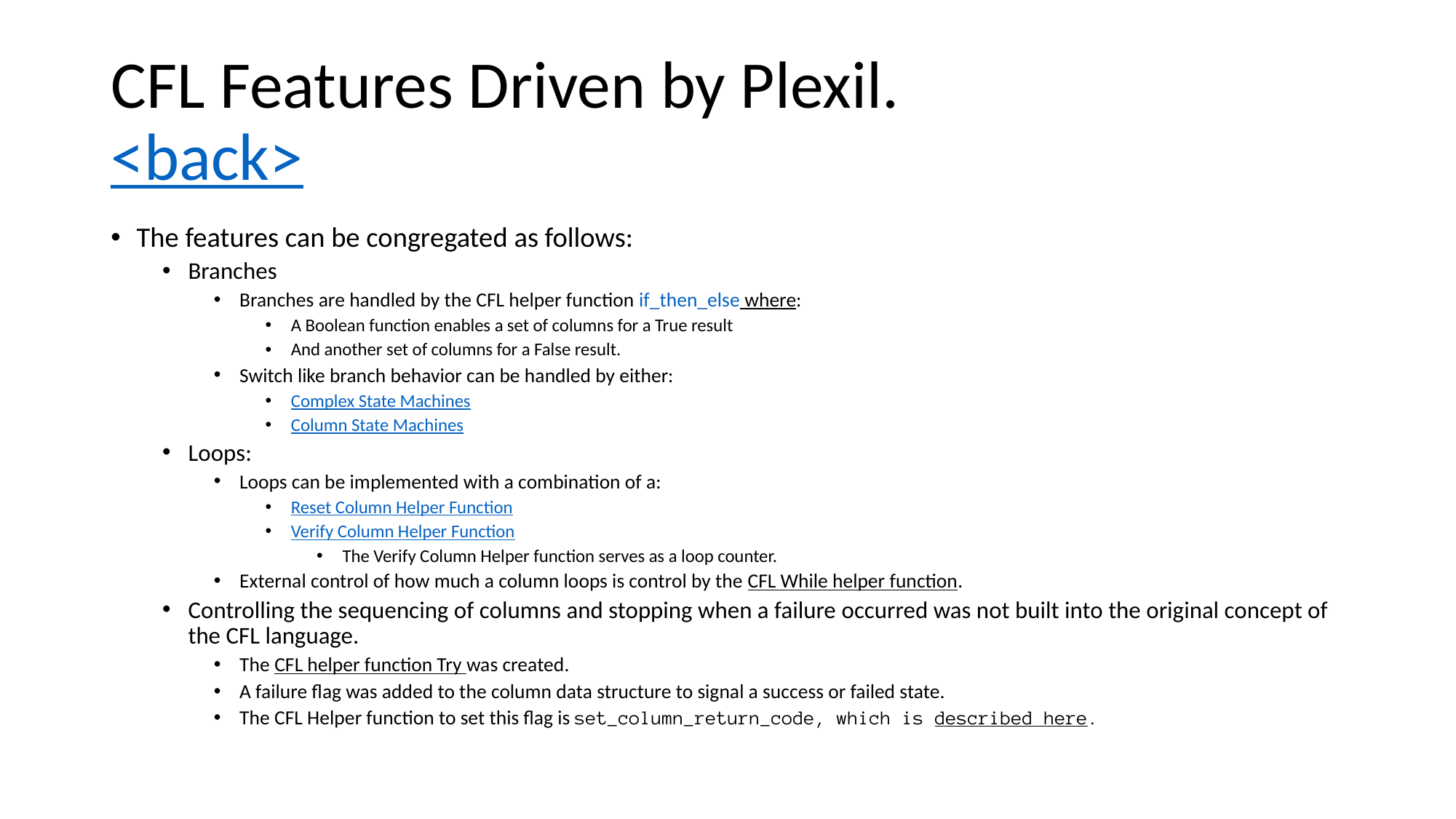

# CFL Features Driven by Plexil. <back>
The features can be congregated as follows:
Branches
Branches are handled by the CFL helper function if_then_else where:
A Boolean function enables a set of columns for a True result
And another set of columns for a False result.
Switch like branch behavior can be handled by either:
Complex State Machines
Column State Machines
Loops:
Loops can be implemented with a combination of a:
Reset Column Helper Function
Verify Column Helper Function
The Verify Column Helper function serves as a loop counter.
External control of how much a column loops is control by the CFL While helper function.
Controlling the sequencing of columns and stopping when a failure occurred was not built into the original concept of the CFL language.
The CFL helper function Try was created.
A failure flag was added to the column data structure to signal a success or failed state.
The CFL Helper function to set this flag is set_column_return_code, which is described here.